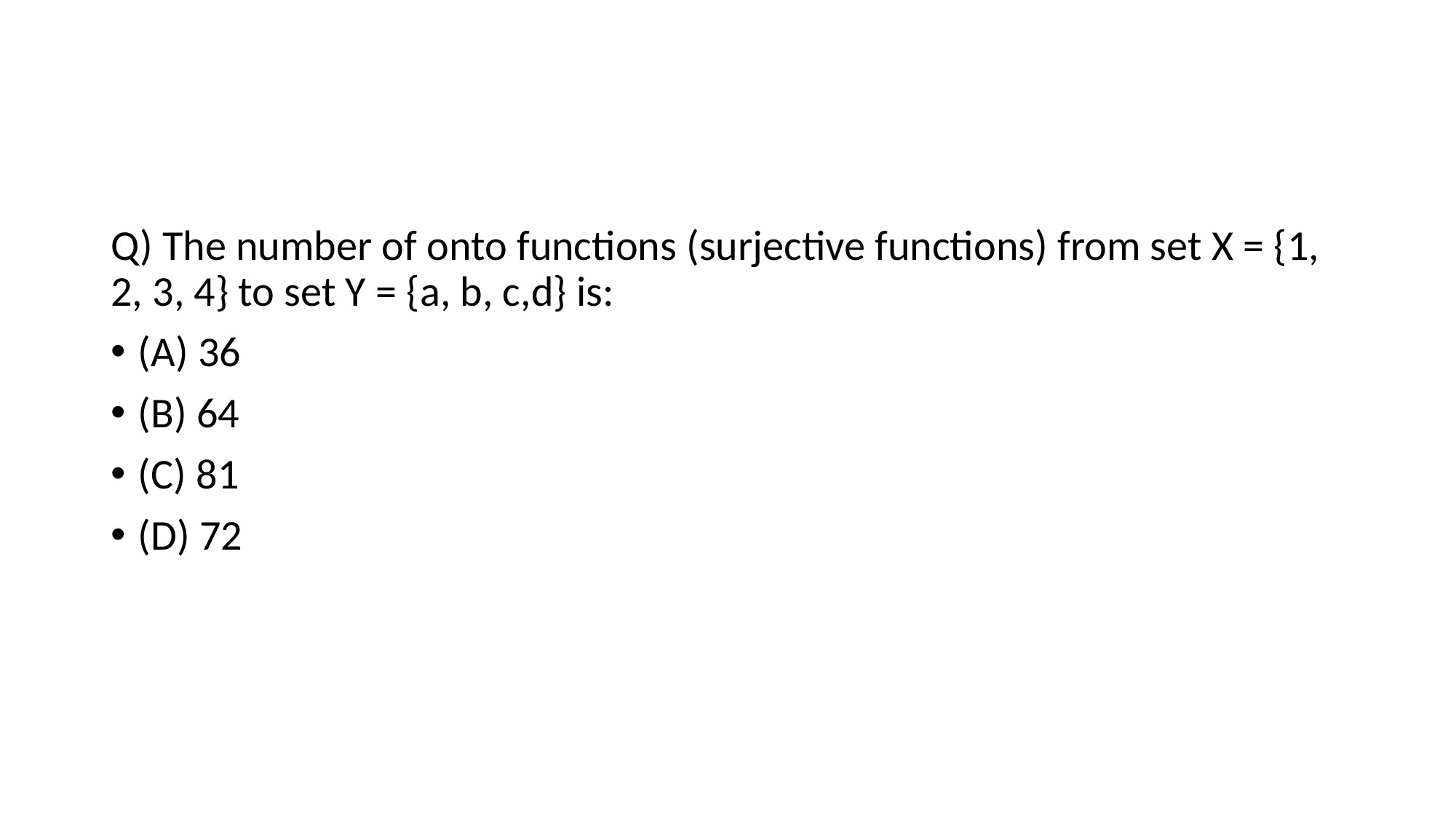

#
Q) The number of onto functions (surjective functions) from set X = {1, 2, 3, 4} to set Y = {a, b, c,d} is:
(A) 36
(B) 64
(C) 81
(D) 72